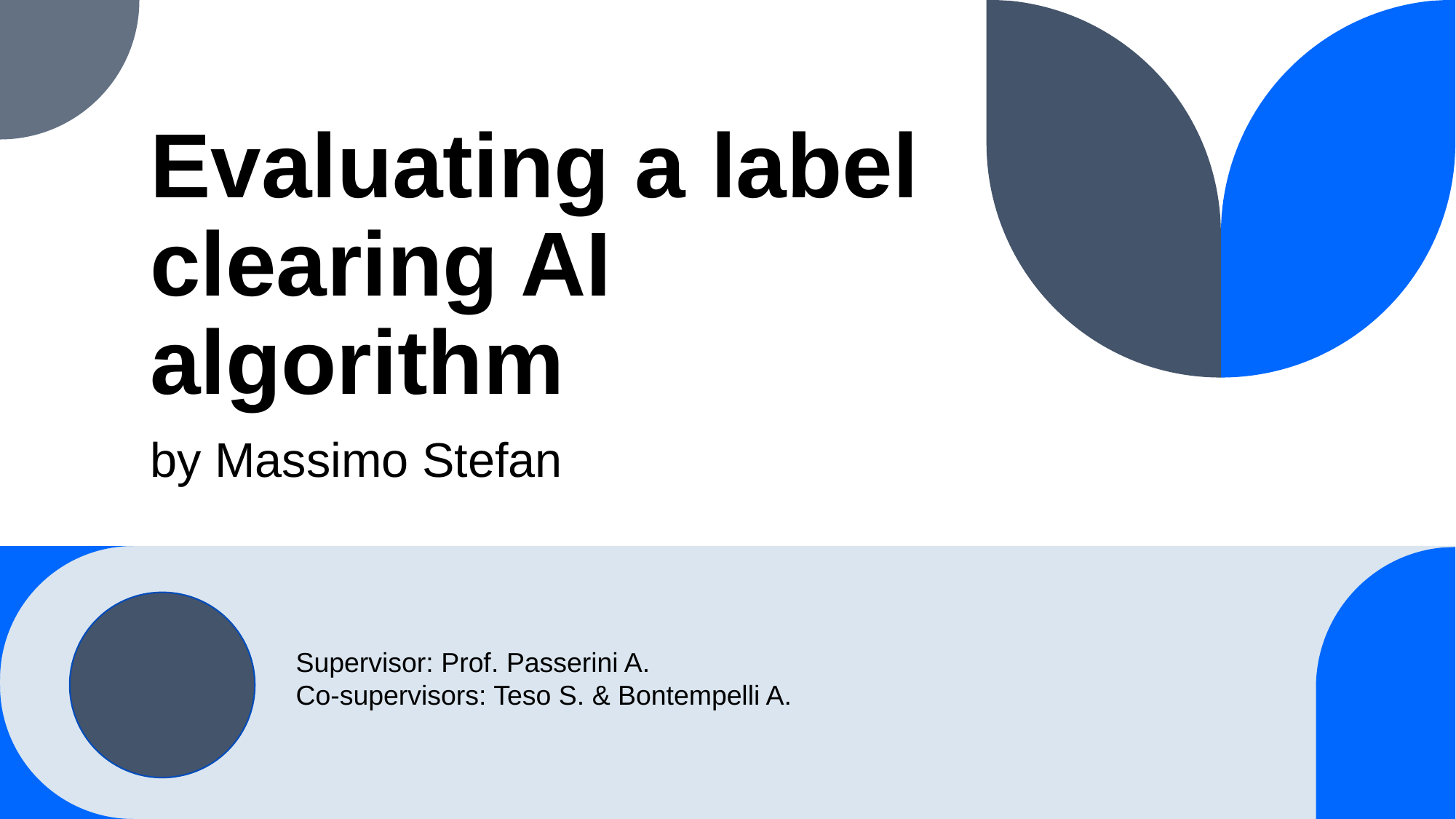

# Evaluating a label clearing AI algorithm
by Massimo Stefan
Supervisor: Prof. Passerini A.
Co-supervisors: Teso S. & Bontempelli A.